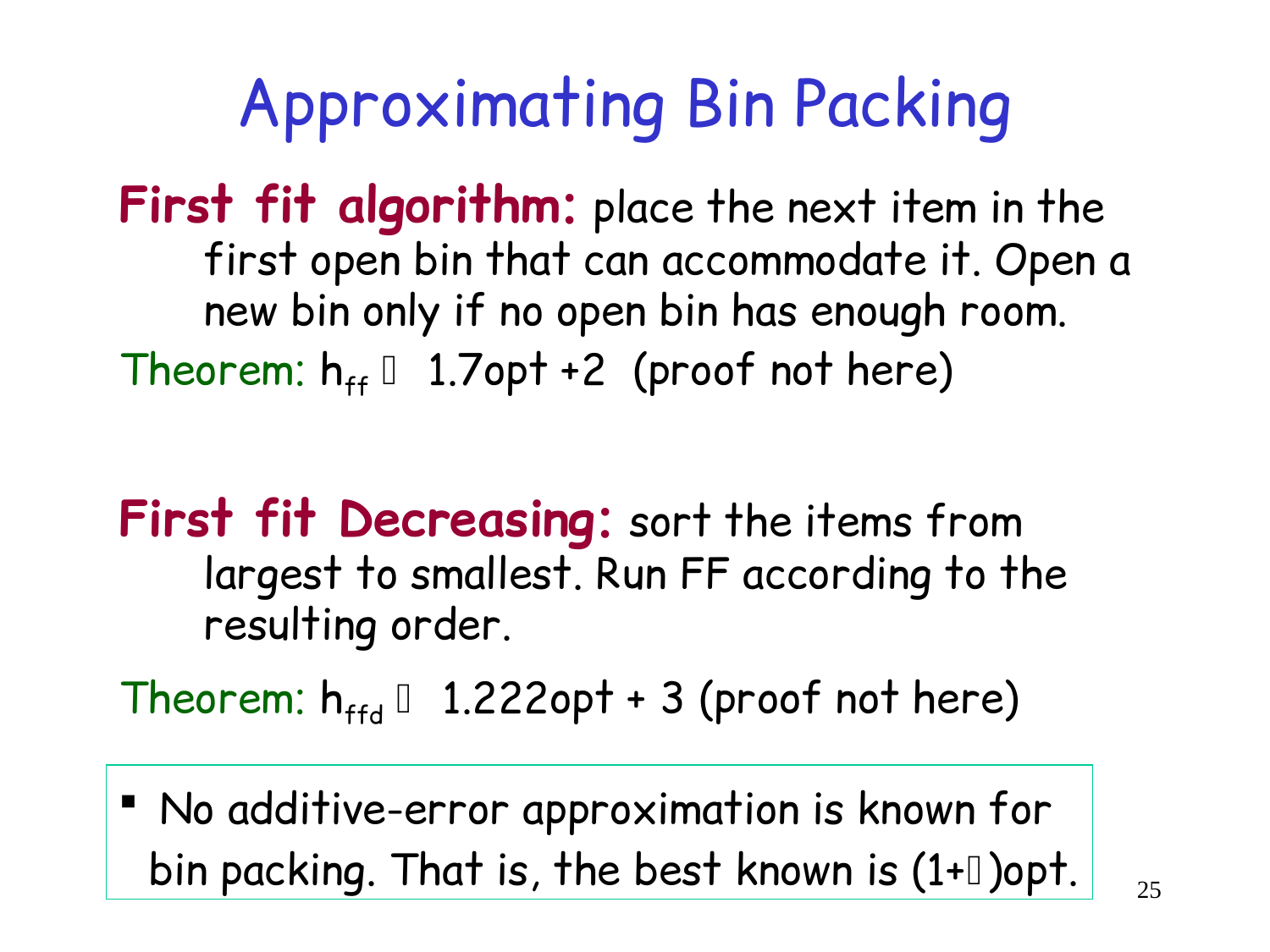

# Approximating Bin Packing
First fit algorithm: place the next item in the first open bin that can accommodate it. Open a new bin only if no open bin has enough room.
Theorem: hff ≤ 1.7opt +2  (proof not here)

First fit Decreasing: sort the items from largest to smallest. Run FF according to the resulting order.
Theorem: hffd ≤ 1.222opt + 3 (proof not here)

 No additive-error approximation is known for bin packing. That is, the best known is (1+δ)opt.
25